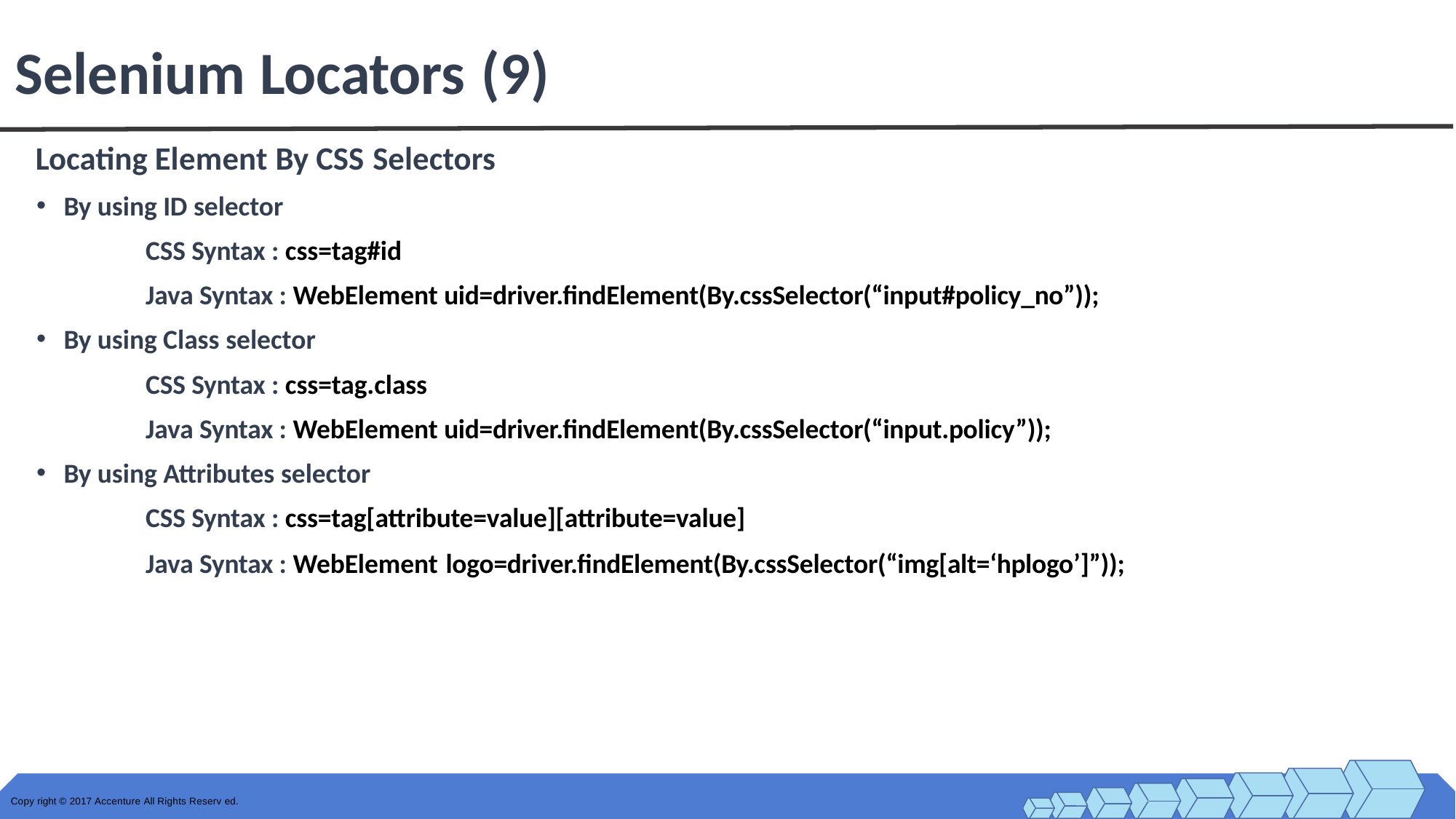

# Selenium Locators (9)
Locating Element By CSS Selectors
By using ID selector
CSS Syntax : css=tag#id
Java Syntax : WebElement uid=driver.findElement(By.cssSelector(“input#policy_no”));
By using Class selector
CSS Syntax : css=tag.class
Java Syntax : WebElement uid=driver.findElement(By.cssSelector(“input.policy”));
By using Attributes selector
CSS Syntax : css=tag[attribute=value][attribute=value]
Java Syntax : WebElement logo=driver.findElement(By.cssSelector(“img[alt=‘hplogo’]”));

Copy right © 2017 Accenture All Rights Reserv ed.